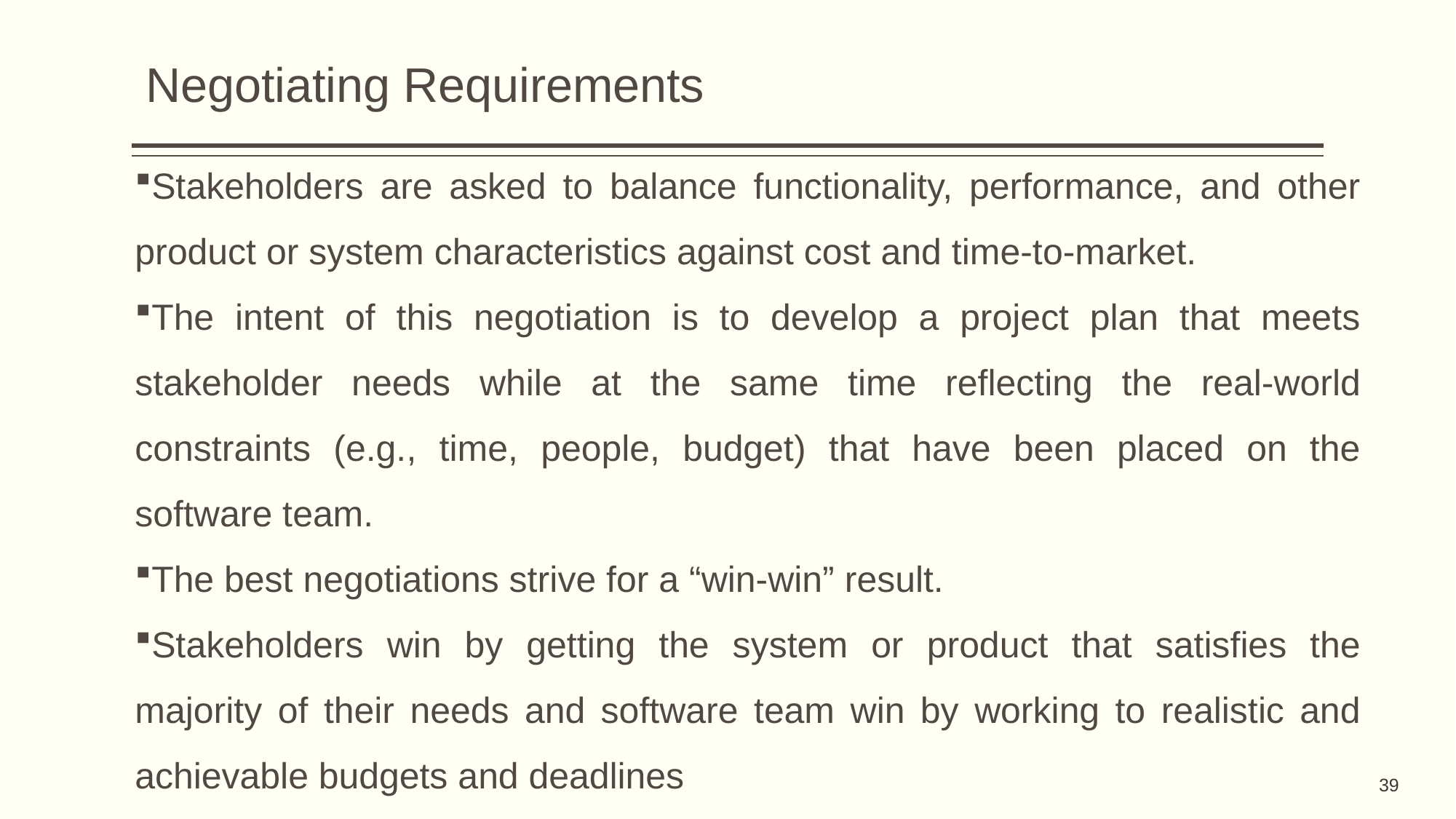

# Negotiating Requirements
Stakeholders are asked to balance functionality, performance, and other product or system characteristics against cost and time-to-market.
The intent of this negotiation is to develop a project plan that meets stakeholder needs while at the same time reflecting the real-world constraints (e.g., time, people, budget) that have been placed on the software team.
The best negotiations strive for a “win-win” result.
Stakeholders win by getting the system or product that satisfies the majority of their needs and software team win by working to realistic and achievable budgets and deadlines
39